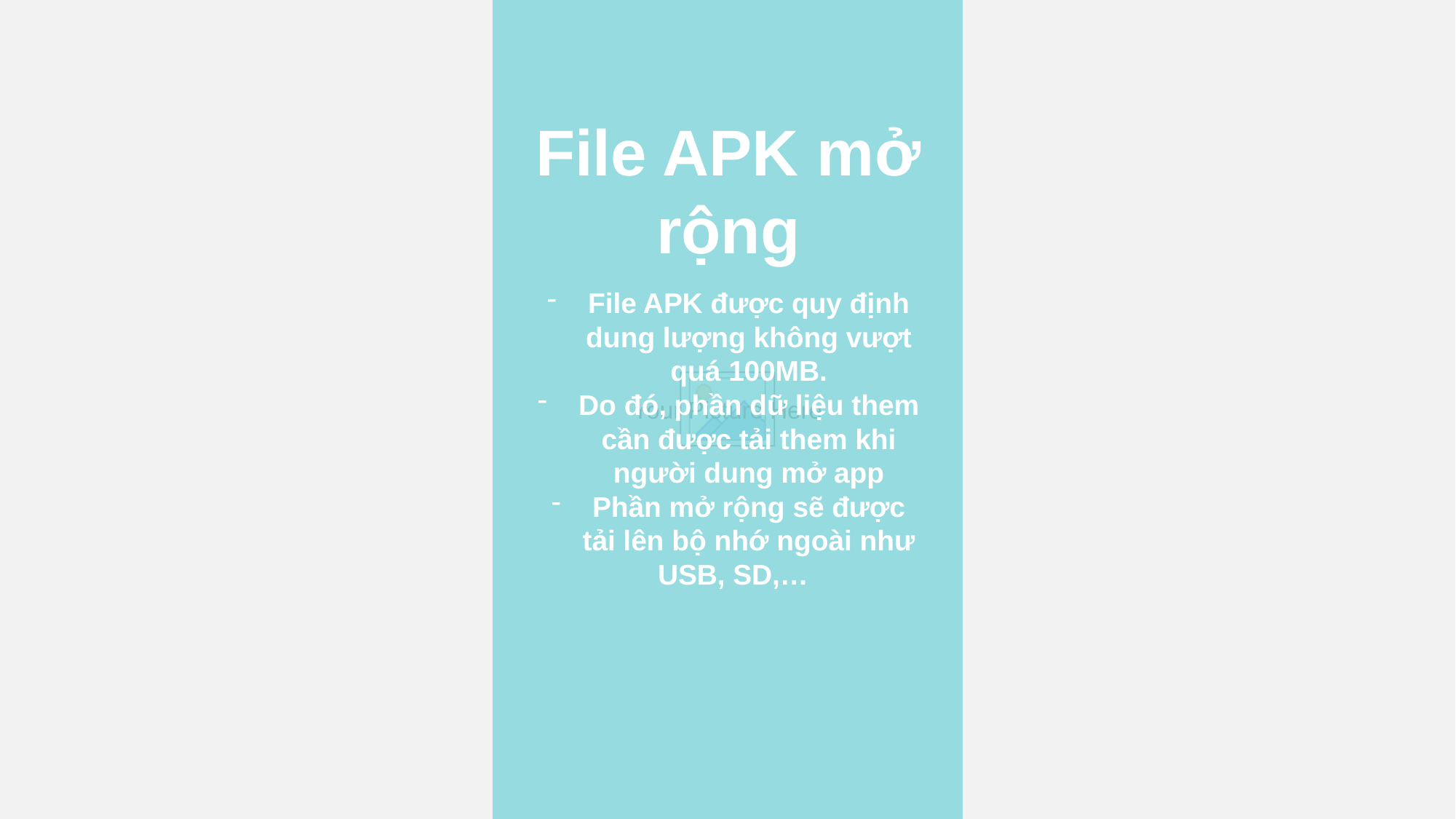

File APK mở rộng
File APK được quy định dung lượng không vượt quá 100MB.
Do đó, phần dữ liệu them cần được tải them khi người dung mở app
Phần mở rộng sẽ được tải lên bộ nhớ ngoài như USB, SD,…